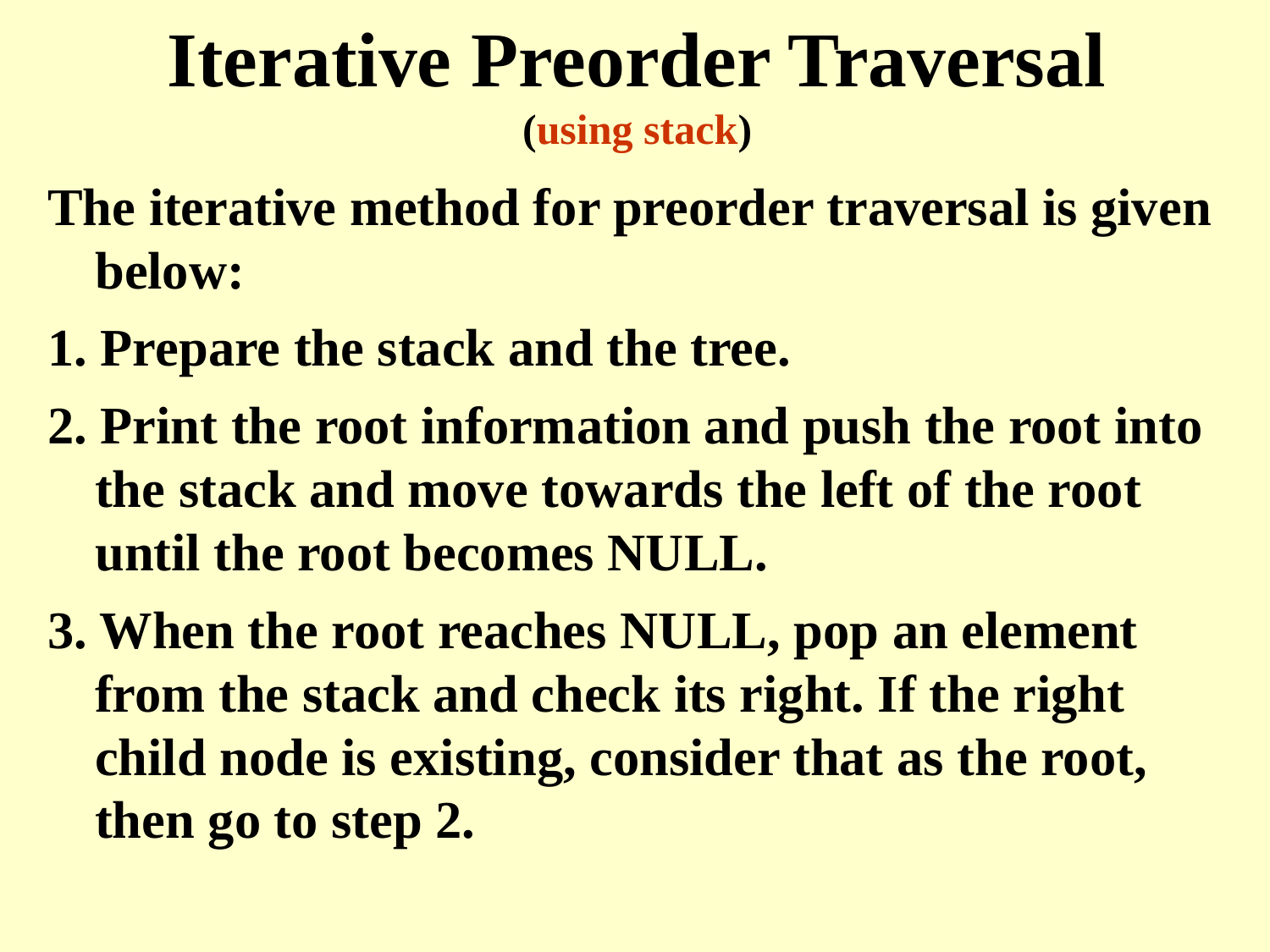

Iterative Preorder Traversal
(using stack)
The iterative method for preorder traversal is given below:
1. Prepare the stack and the tree.
2. Print the root information and push the root into the stack and move towards the left of the root until the root becomes NULL.
3. When the root reaches NULL, pop an element from the stack and check its right. If the right child node is existing, consider that as the root, then go to step 2.